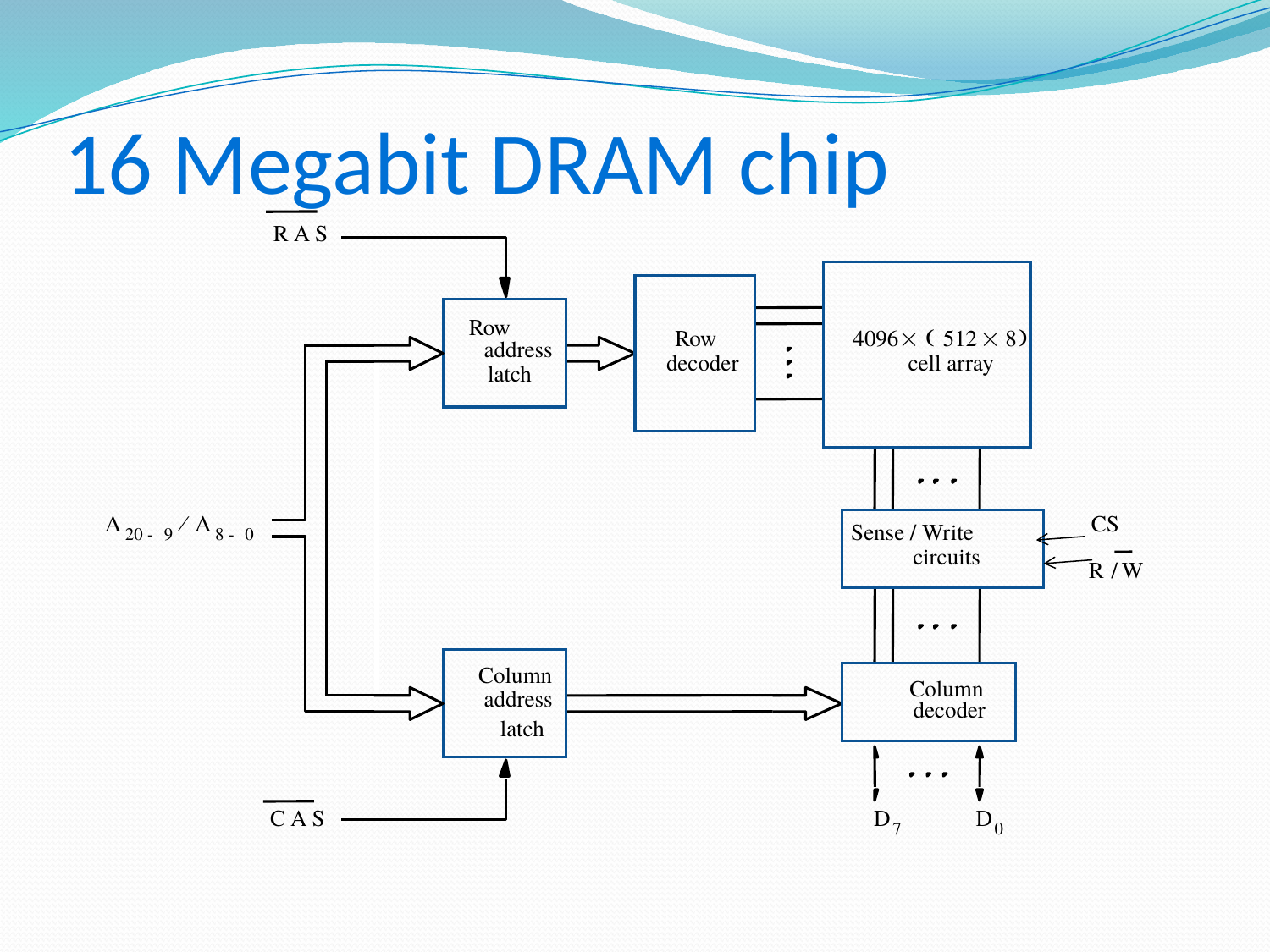

# 16 Megabit DRAM chip

R
A
S

Row
Row

4096
×
(
512
×
8
)
address

decoder
cell array

latch

A
⁄
A
CS

Sense / Write
20
-
9
8
-
0

circuits

R
/
W

Column

Column
address

decoder

latch

C
A
S
D
D
7
0